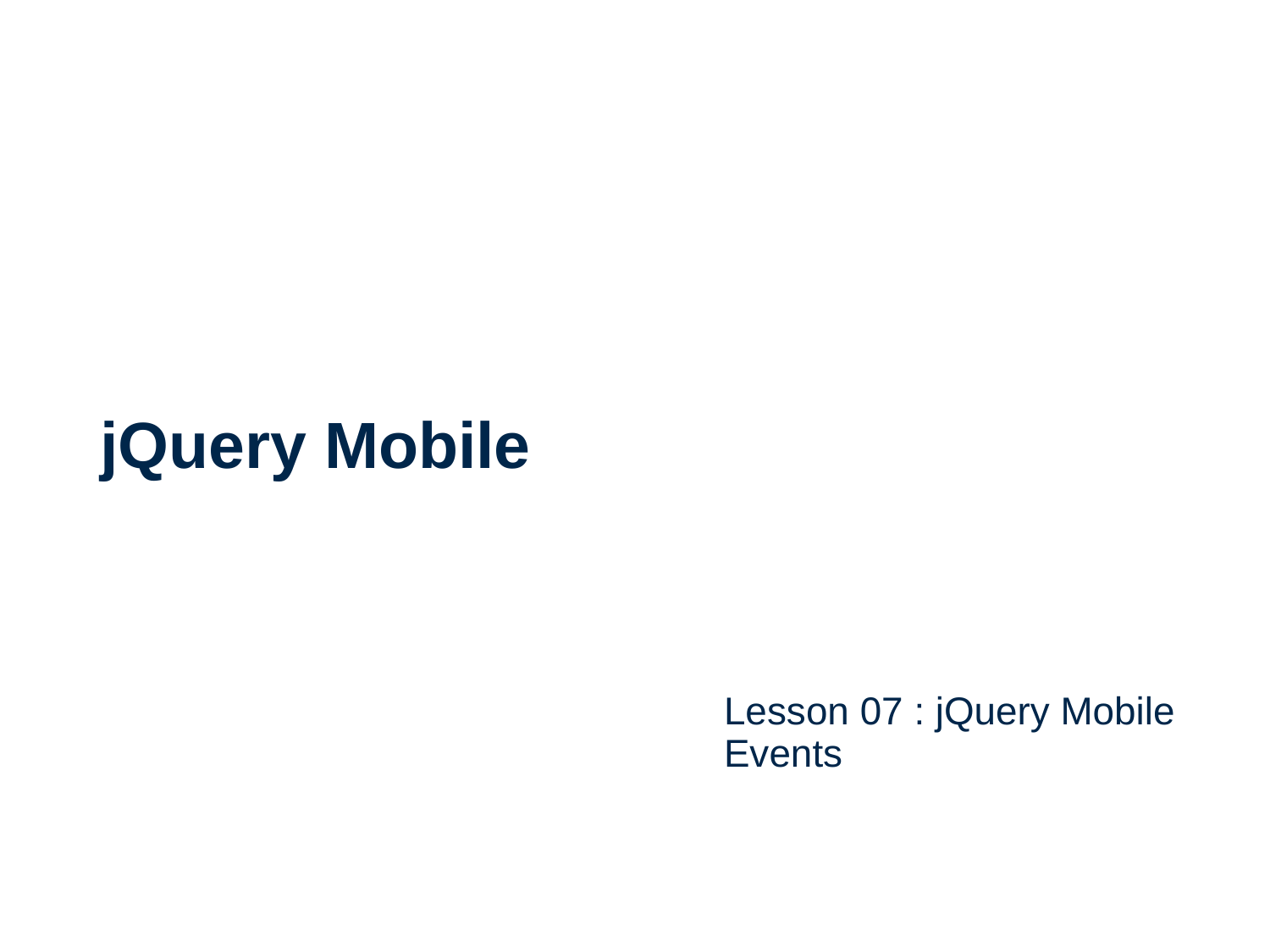

# jQuery Mobile
Lesson 07 : jQuery Mobile Events